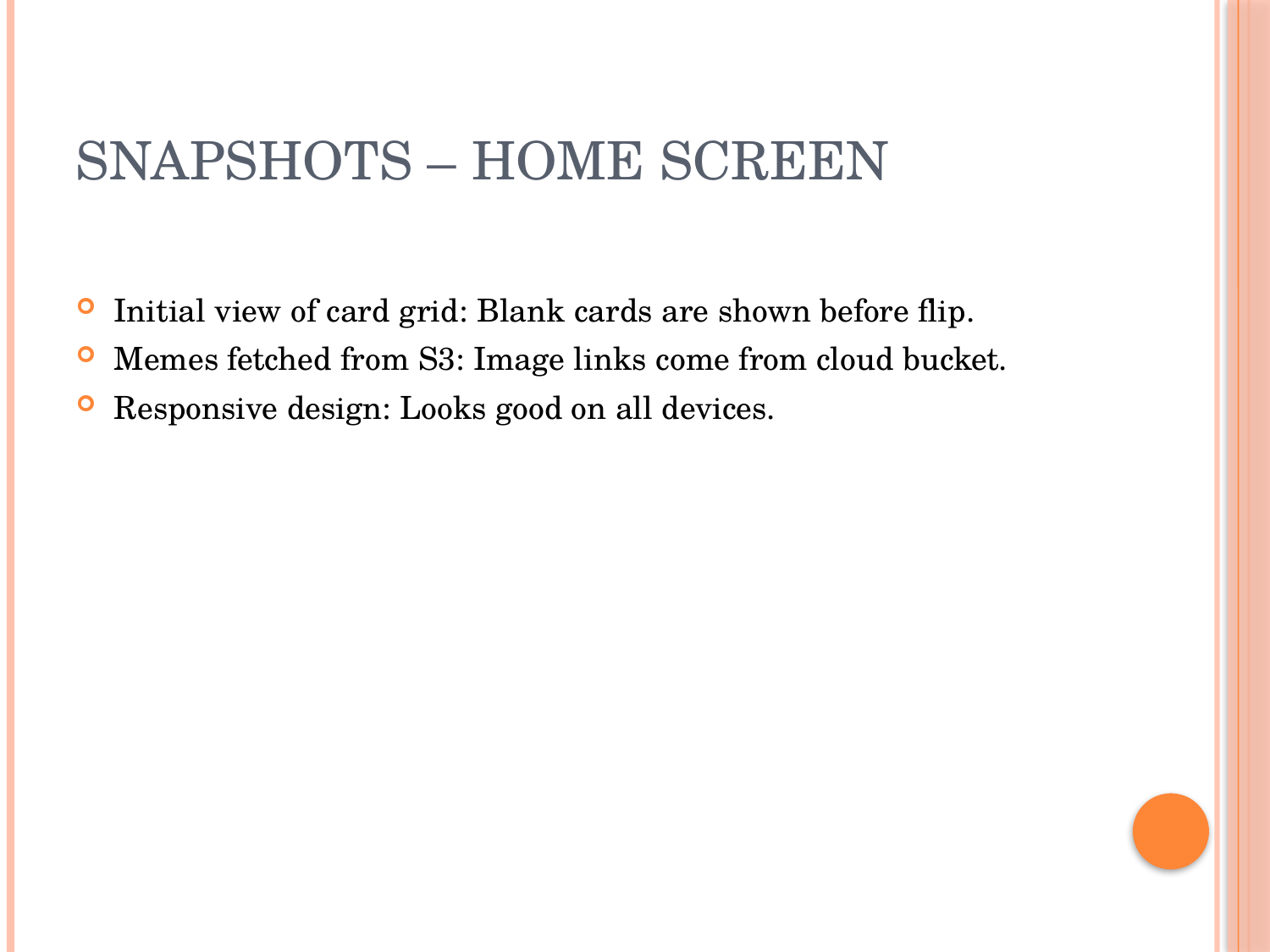

# Snapshots – Home Screen

Initial view of card grid: Blank cards are shown before flip.
Memes fetched from S3: Image links come from cloud bucket.
Responsive design: Looks good on all devices.